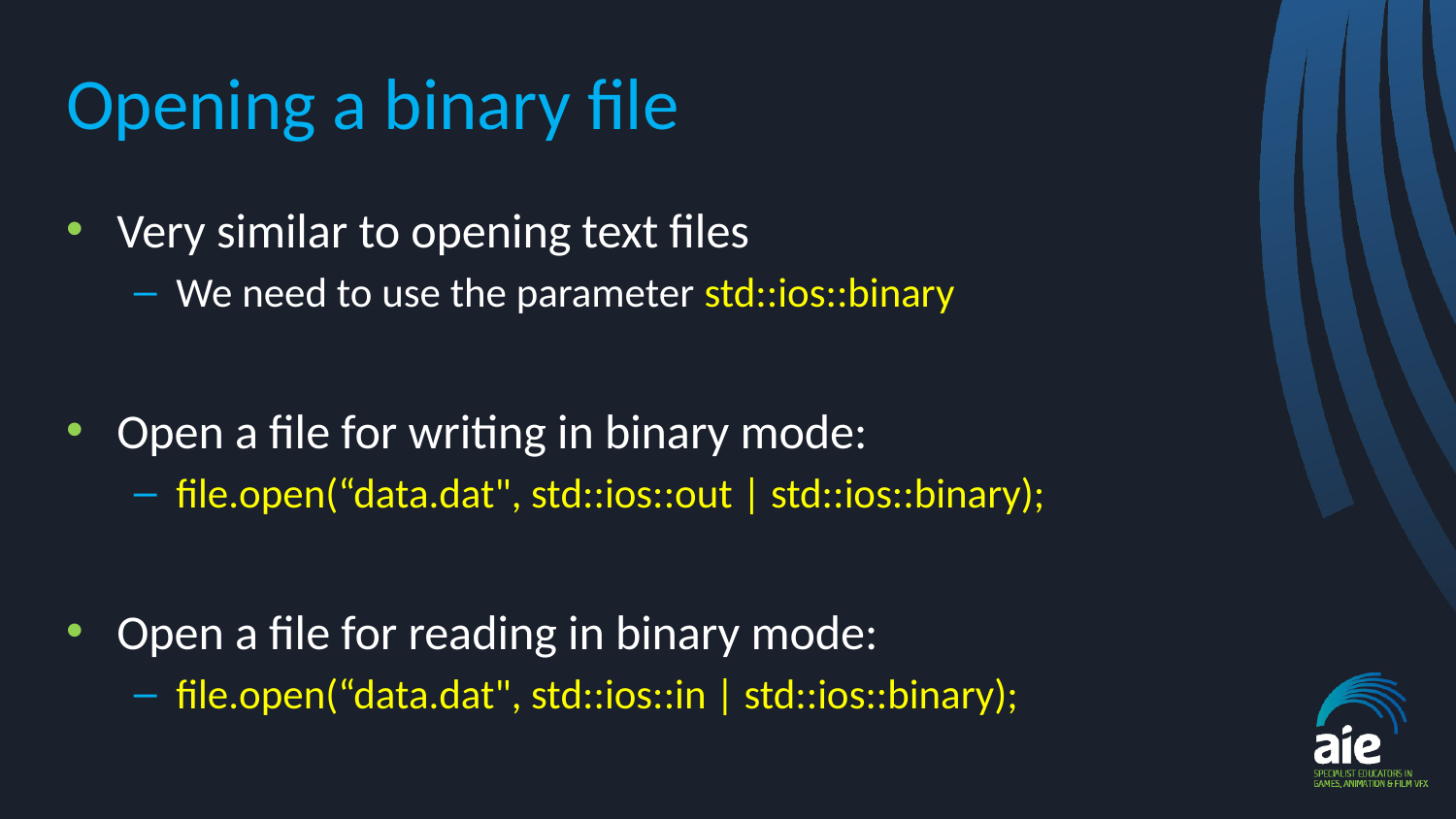

# Opening a binary file
Very similar to opening text files
We need to use the parameter std::ios::binary

Open a file for writing in binary mode:
file.open(“data.dat", std::ios::out | std::ios::binary);

Open a file for reading in binary mode:
file.open(“data.dat", std::ios::in | std::ios::binary);